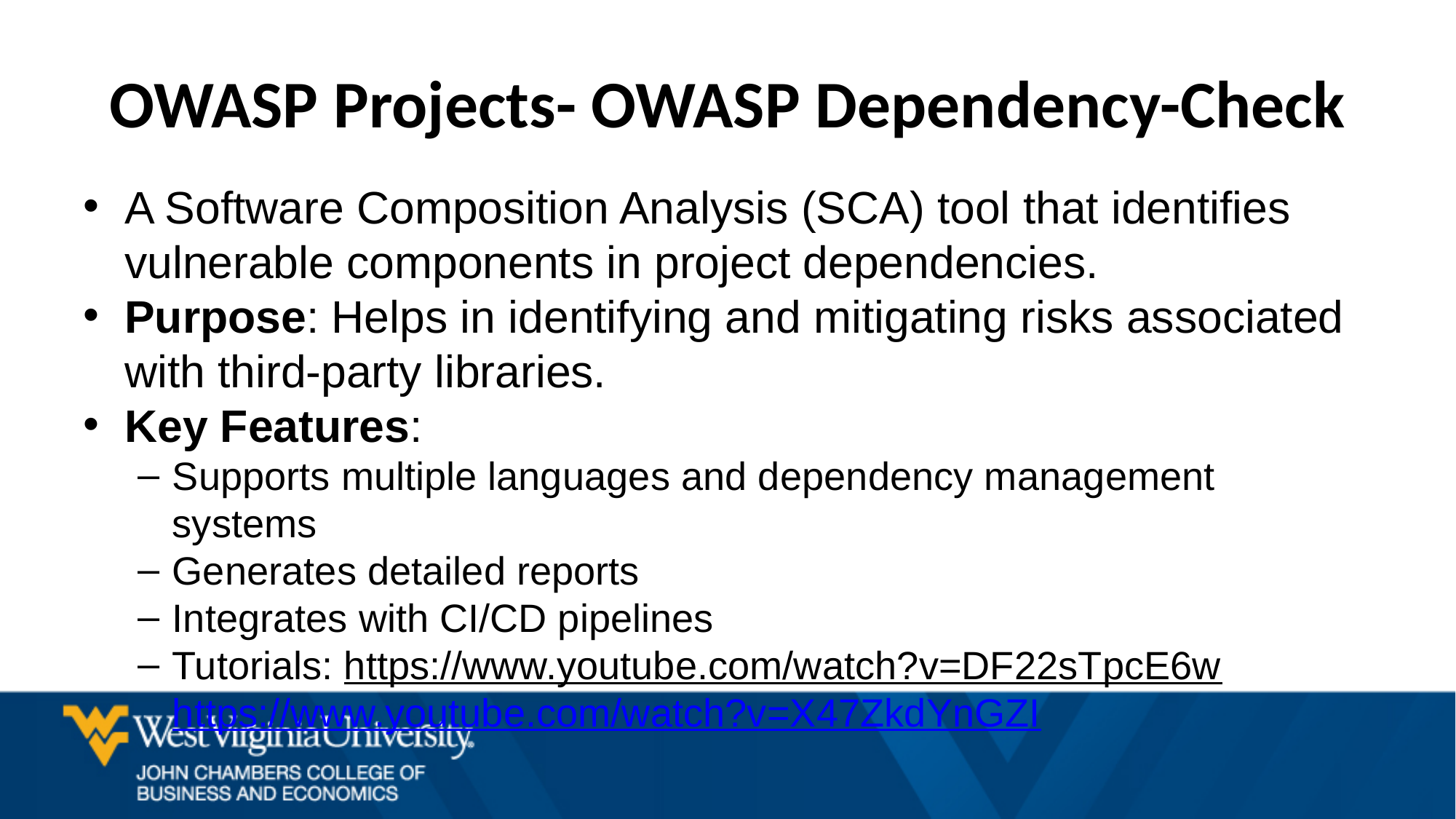

# OWASP Projects- OWASP Dependency-Check

A Software Composition Analysis (SCA) tool that identifies vulnerable components in project dependencies.
Purpose: Helps in identifying and mitigating risks associated with third-party libraries.
Key Features:
Supports multiple languages and dependency management systems
Generates detailed reports
Integrates with CI/CD pipelines
Tutorials: https://www.youtube.com/watch?v=DF22sTpcE6w
https://www.youtube.com/watch?v=X47ZkdYnGZI